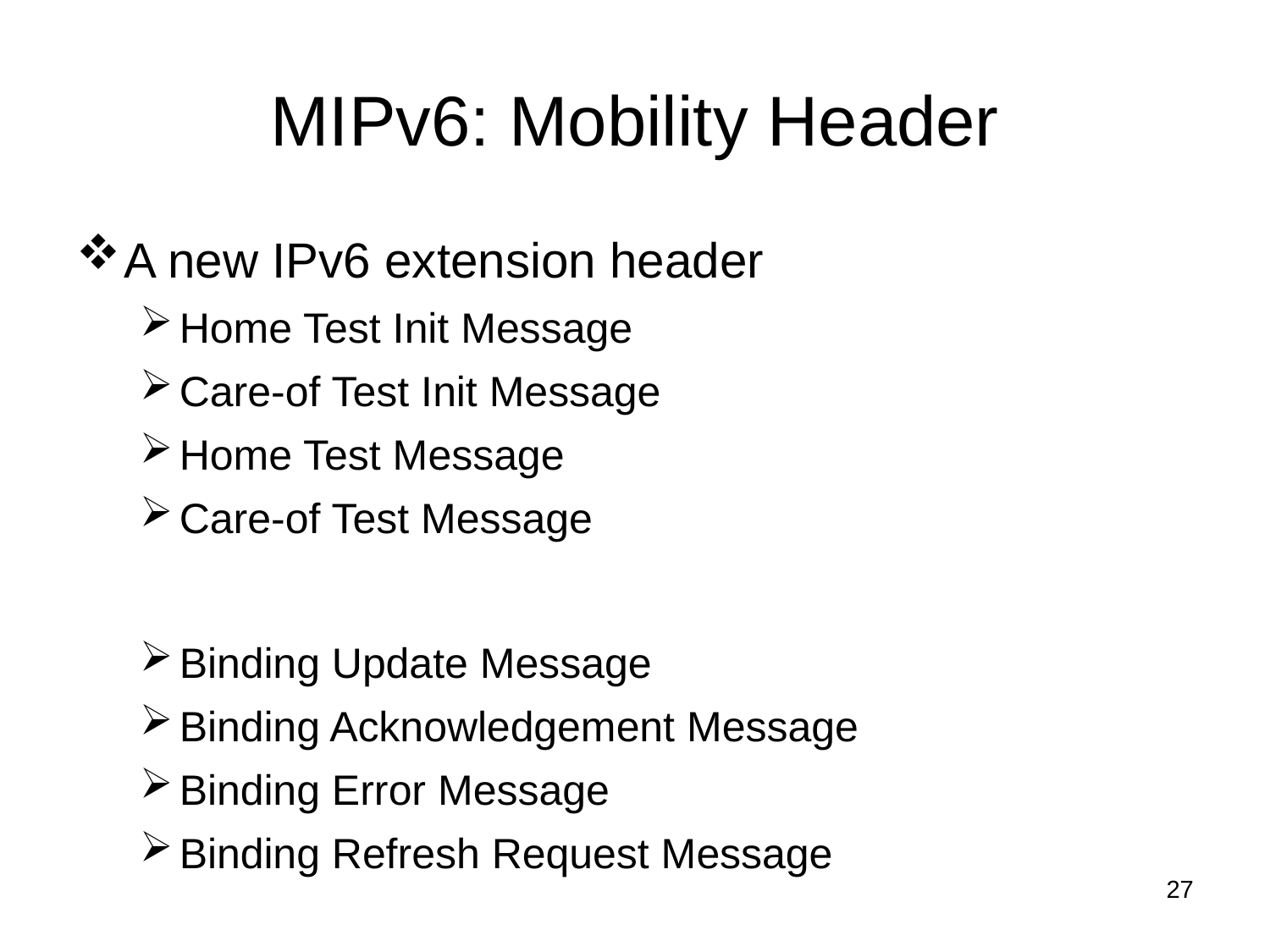

# MIPv6: Mobility Header
A new IPv6 extension header
Home Test Init Message
Care-of Test Init Message
Home Test Message
Care-of Test Message

Binding Update Message
Binding Acknowledgement Message
Binding Error Message
Binding Refresh Request Message
27